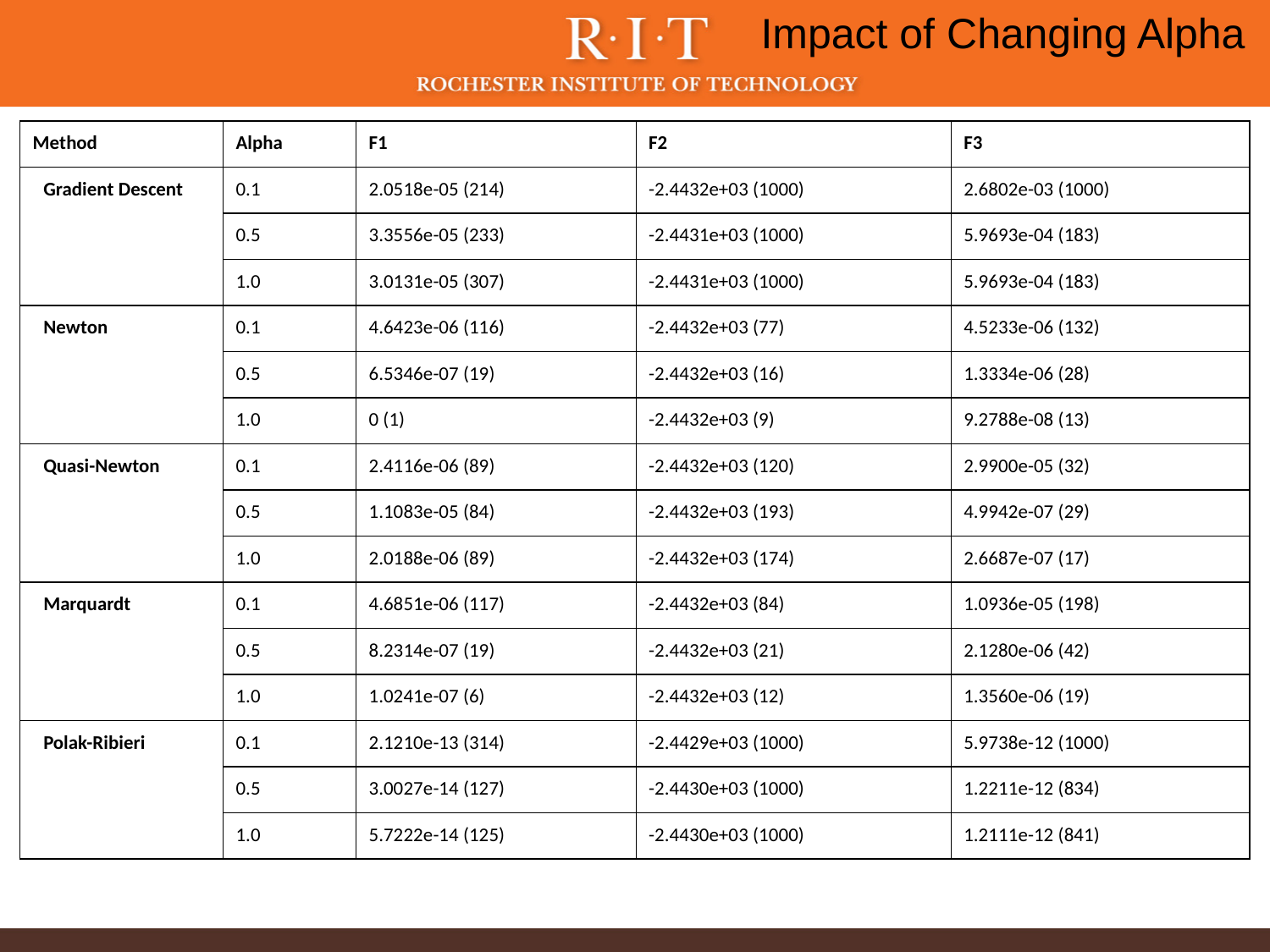

# Impact of Changing Alpha
| Method | Alpha | F1 | F2 | F3 |
| --- | --- | --- | --- | --- |
| Gradient Descent | 0.1 | 2.0518e-05 (214) | -2.4432e+03 (1000) | 2.6802e-03 (1000) |
|  | 0.5 | 3.3556e-05 (233) | -2.4431e+03 (1000) | 5.9693e-04 (183) |
|  | 1.0 | 3.0131e-05 (307) | -2.4431e+03 (1000) | 5.9693e-04 (183) |
| Newton | 0.1 | 4.6423e-06 (116) | -2.4432e+03 (77) | 4.5233e-06 (132) |
|  | 0.5 | 6.5346e-07 (19) | -2.4432e+03 (16) | 1.3334e-06 (28) |
|  | 1.0 | 0 (1) | -2.4432e+03 (9) | 9.2788e-08 (13) |
| Quasi-Newton | 0.1 | 2.4116e-06 (89) | -2.4432e+03 (120) | 2.9900e-05 (32) |
|  | 0.5 | 1.1083e-05 (84) | -2.4432e+03 (193) | 4.9942e-07 (29) |
|  | 1.0 | 2.0188e-06 (89) | -2.4432e+03 (174) | 2.6687e-07 (17) |
| Marquardt | 0.1 | 4.6851e-06 (117) | -2.4432e+03 (84) | 1.0936e-05 (198) |
|  | 0.5 | 8.2314e-07 (19) | -2.4432e+03 (21) | 2.1280e-06 (42) |
|  | 1.0 | 1.0241e-07 (6) | -2.4432e+03 (12) | 1.3560e-06 (19) |
| Polak-Ribieri | 0.1 | 2.1210e-13 (314) | -2.4429e+03 (1000) | 5.9738e-12 (1000) |
|  | 0.5 | 3.0027e-14 (127) | -2.4430e+03 (1000) | 1.2211e-12 (834) |
|  | 1.0 | 5.7222e-14 (125) | -2.4430e+03 (1000) | 1.2111e-12 (841) |